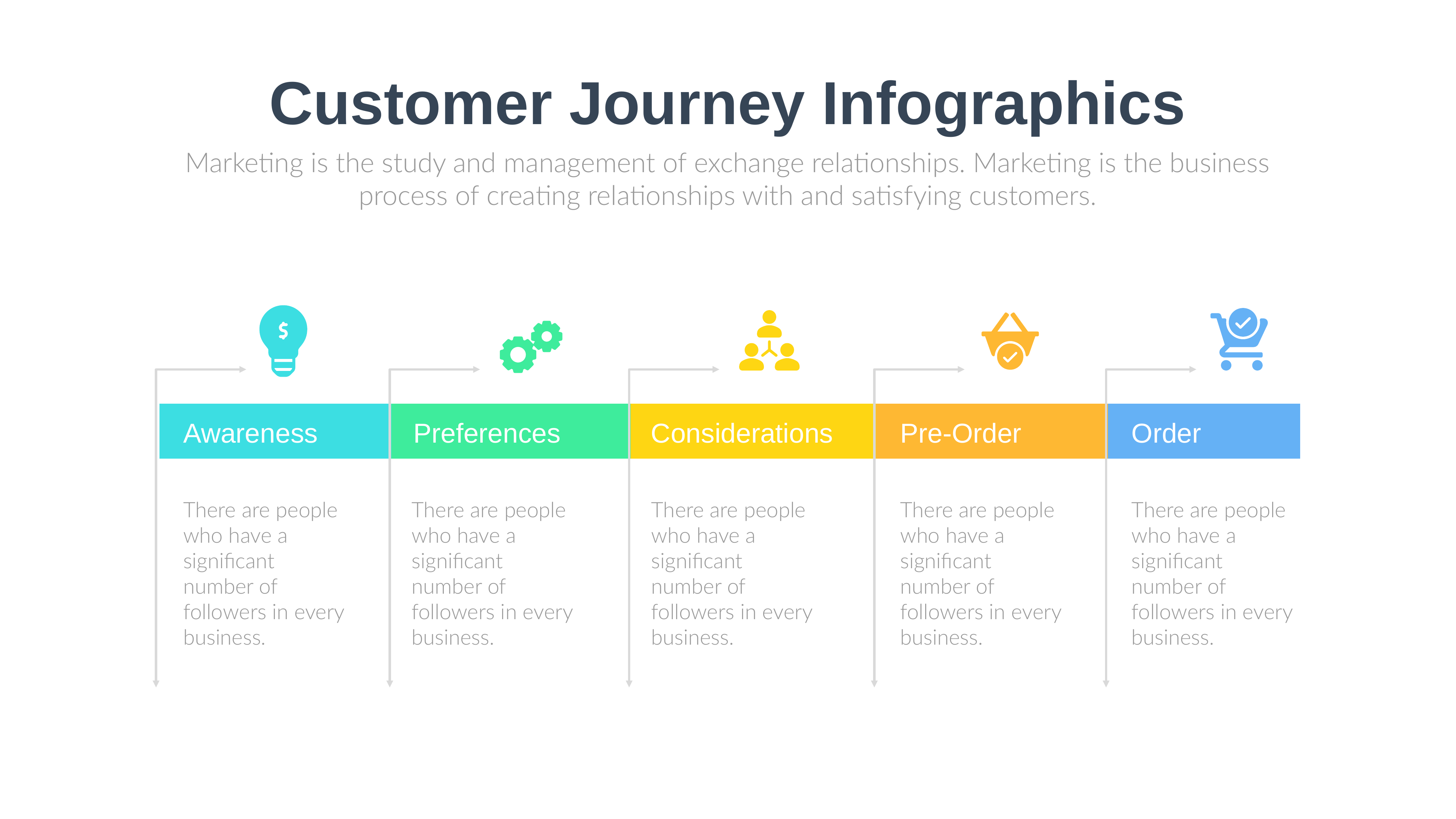

Customer Journey Infographics
Marketing is the study and management of exchange relationships. Marketing is the business process of creating relationships with and satisfying customers.

Awareness
Preferences
Considerations
Pre-Order
Order
There are people who have a significant number of followers in every business.
There are people who have a significant number of followers in every business.
There are people who have a significant number of followers in every business.
There are people who have a significant number of followers in every business.
There are people who have a significant number of followers in every business.